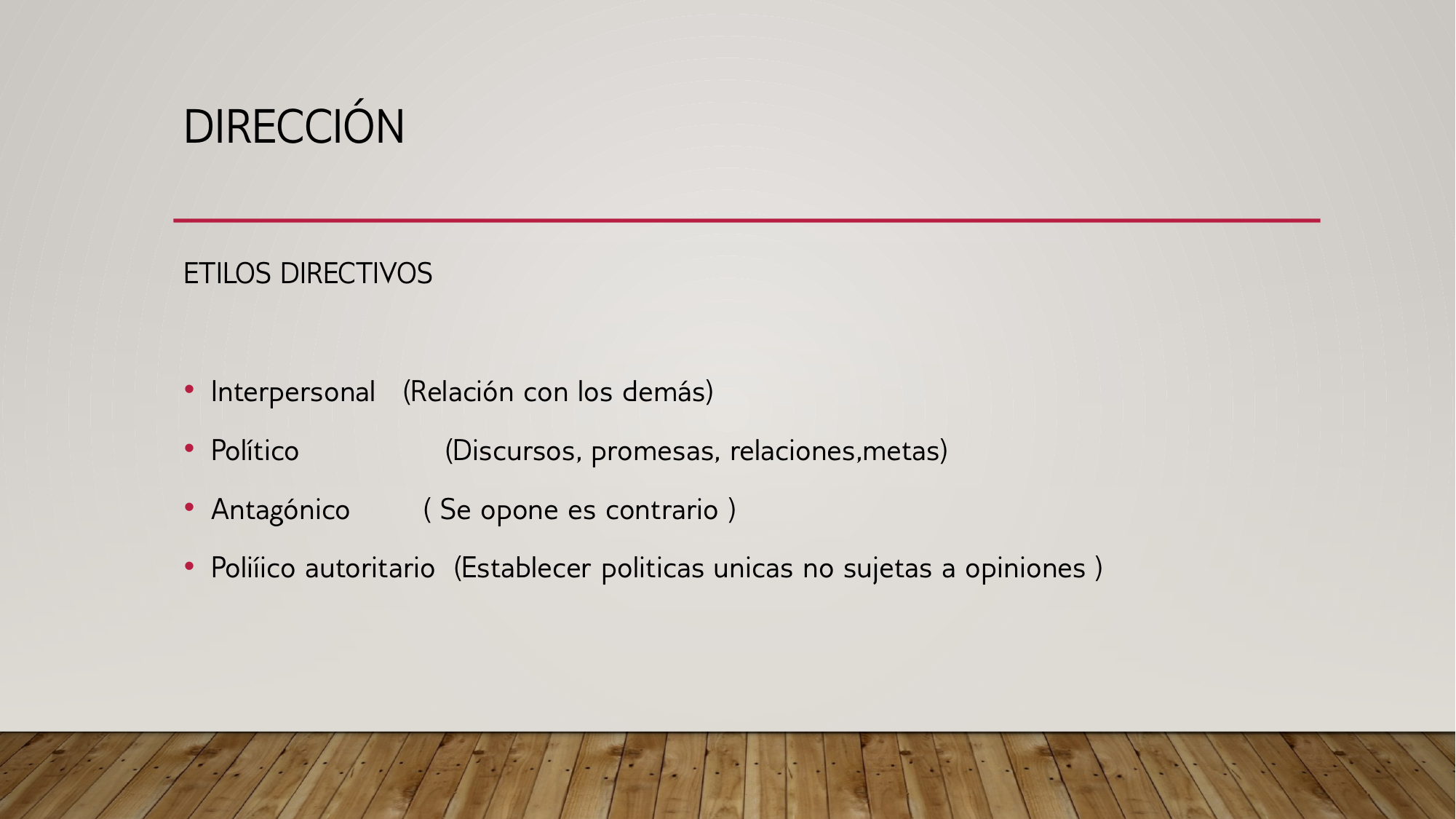

Dirección
ETILOS DIRECTIVOS

Interpersonal   (Relación con los demás)
Político                (Discursos, promesas, relaciones,metas)
Antagónico        ( Se opone es contrario )
Poliíico autoritario  (Establecer politicas unicas no sujetas a opiniones )